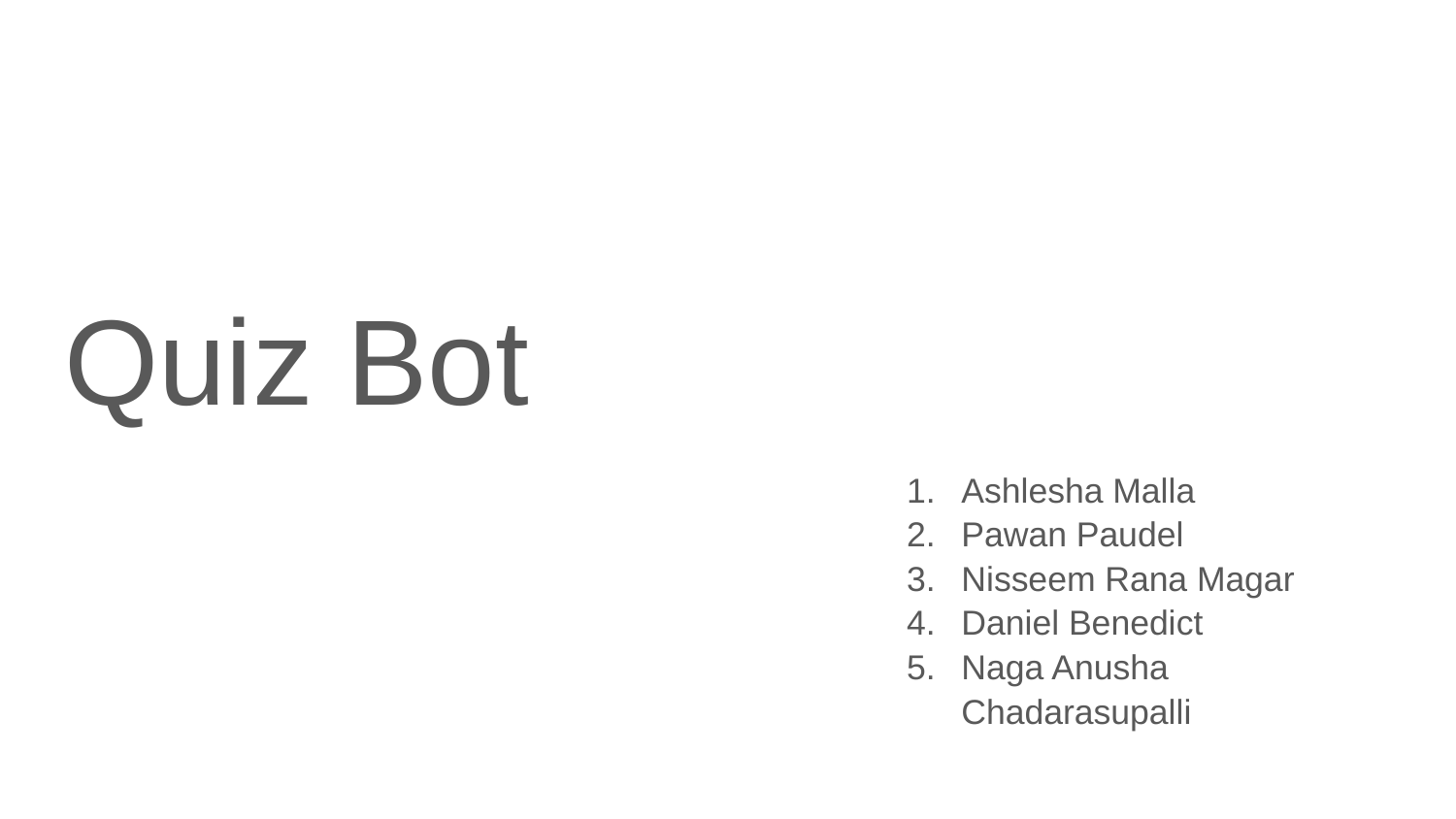

# Quiz Bot
Ashlesha Malla
Pawan Paudel
Nisseem Rana Magar
Daniel Benedict
Naga Anusha Chadarasupalli